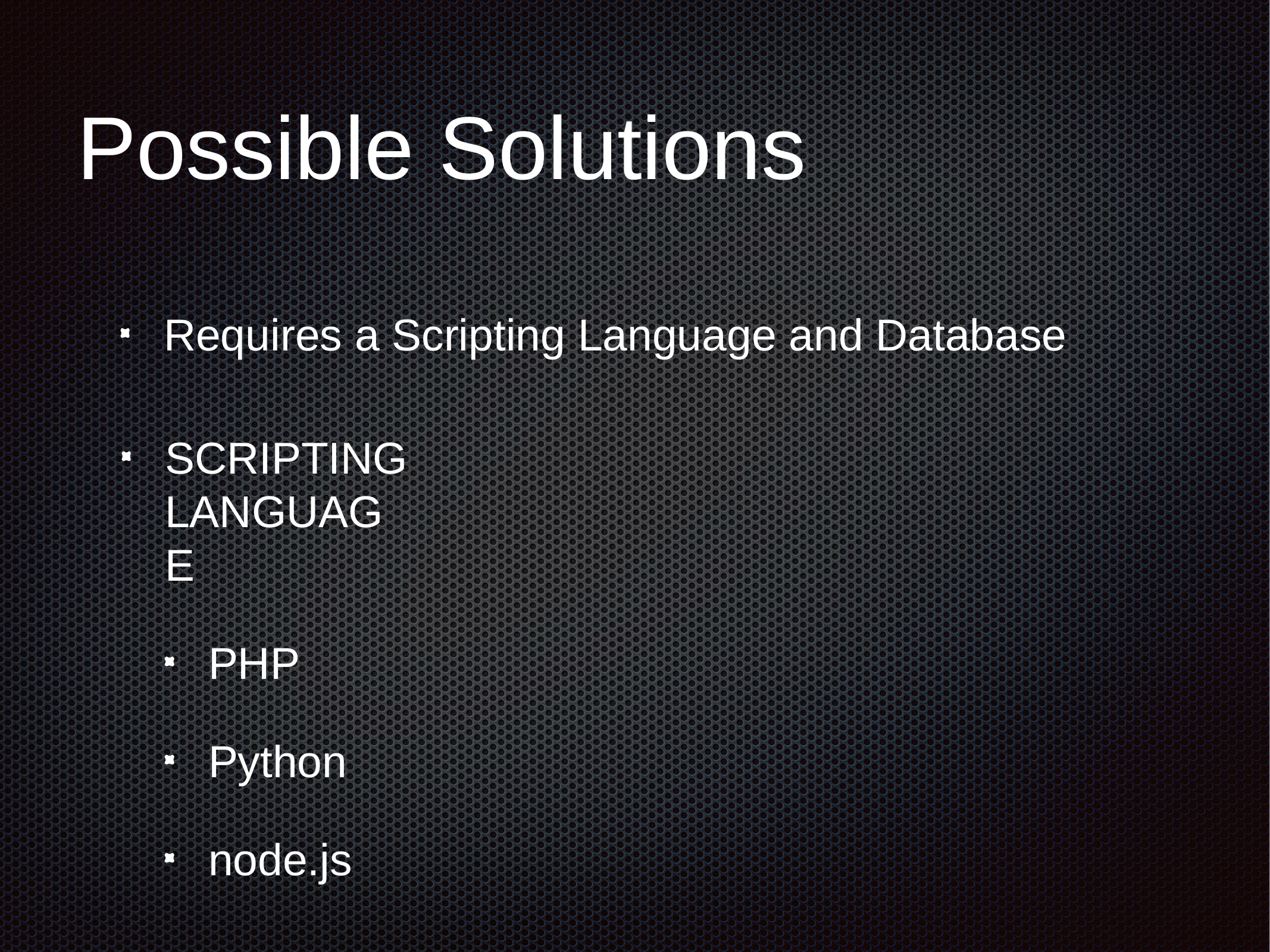

# Possible Solutions
Requires a Scripting Language and Database
SCRIPTING LANGUAGE
PHP
Python
node.js